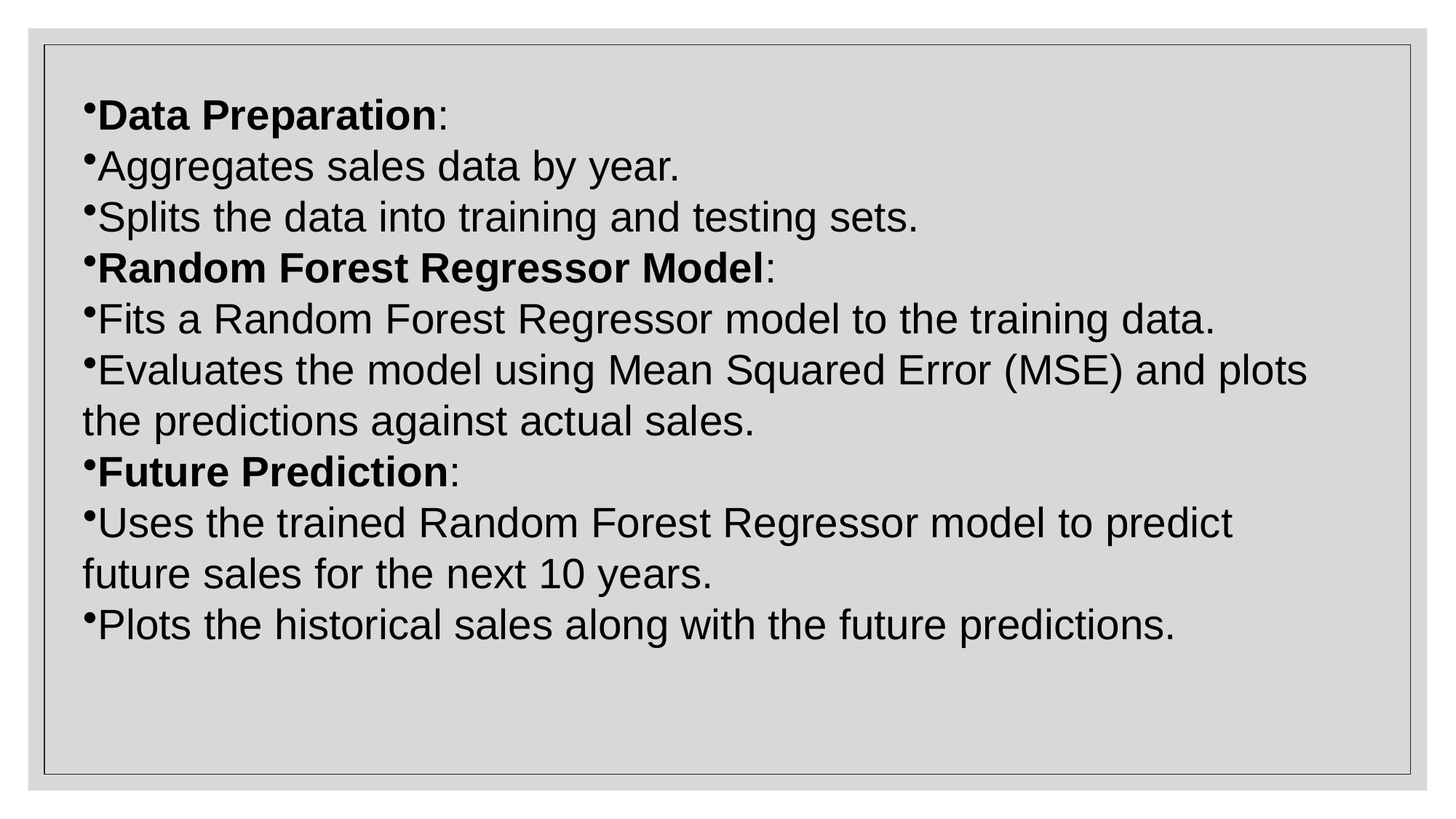

Data Preparation:
Aggregates sales data by year.
Splits the data into training and testing sets.
Random Forest Regressor Model:
Fits a Random Forest Regressor model to the training data.
Evaluates the model using Mean Squared Error (MSE) and plots the predictions against actual sales.
Future Prediction:
Uses the trained Random Forest Regressor model to predict future sales for the next 10 years.
Plots the historical sales along with the future predictions.